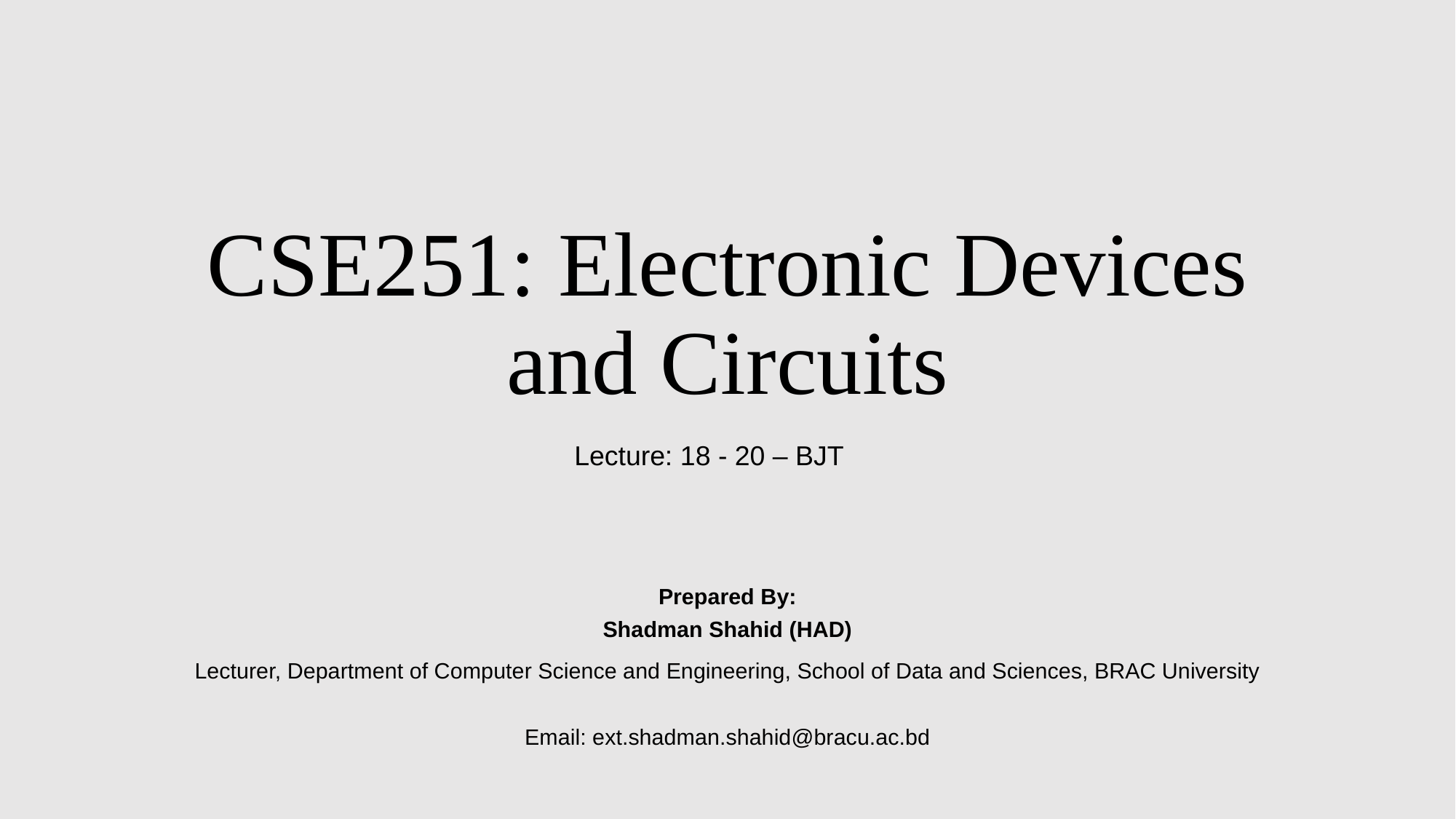

# CSE251: Electronic Devices and Circuits
Lecture: 18 - 20 – BJT
Prepared By:
Shadman Shahid (HAD)
Lecturer, Department of Computer Science and Engineering, School of Data and Sciences, BRAC University

Email: ext.shadman.shahid@bracu.ac.bd